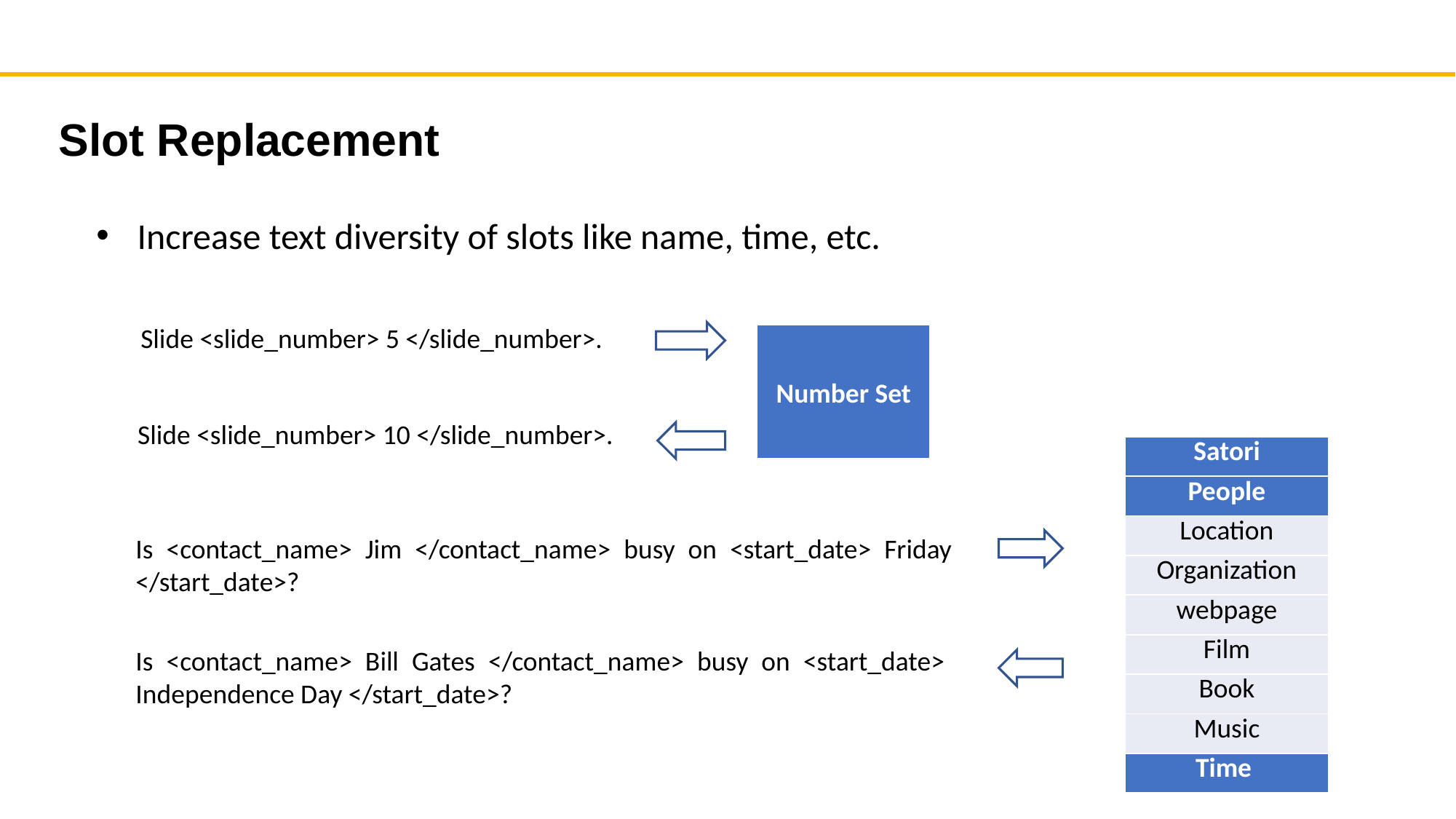

Slot Replacement
Increase text diversity of slots like name, time, etc.
Slide <slide_number> 5 </slide_number>.

Number Set
Slide <slide_number> 10 </slide_number>.

| Satori |
| --- |
| People |
| Location |
| Organization |
| webpage |
| Film |
| Book |
| Music |
| Time |
Is <contact_name> Jim </contact_name> busy on <start_date> Friday </start_date>?

Is <contact_name> Bill Gates </contact_name> busy on <start_date> Independence Day </start_date>?